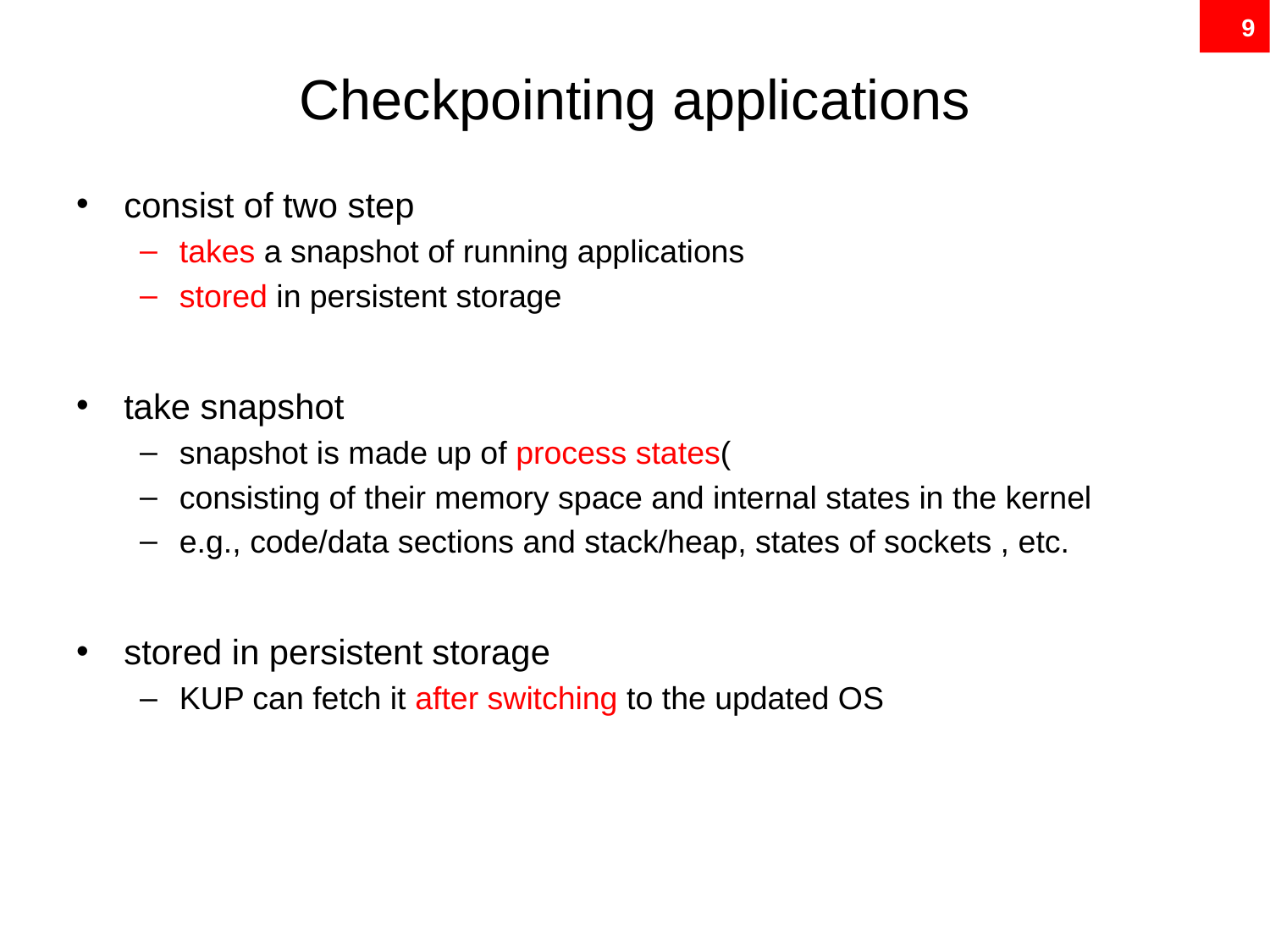

9
# Checkpointing applications
consist of two step
takes a snapshot of running applications
stored in persistent storage

take snapshot
snapshot is made up of process states(
consisting of their memory space and internal states in the kernel
e.g., code/data sections and stack/heap, states of sockets , etc.

stored in persistent storage
KUP can fetch it after switching to the updated OS